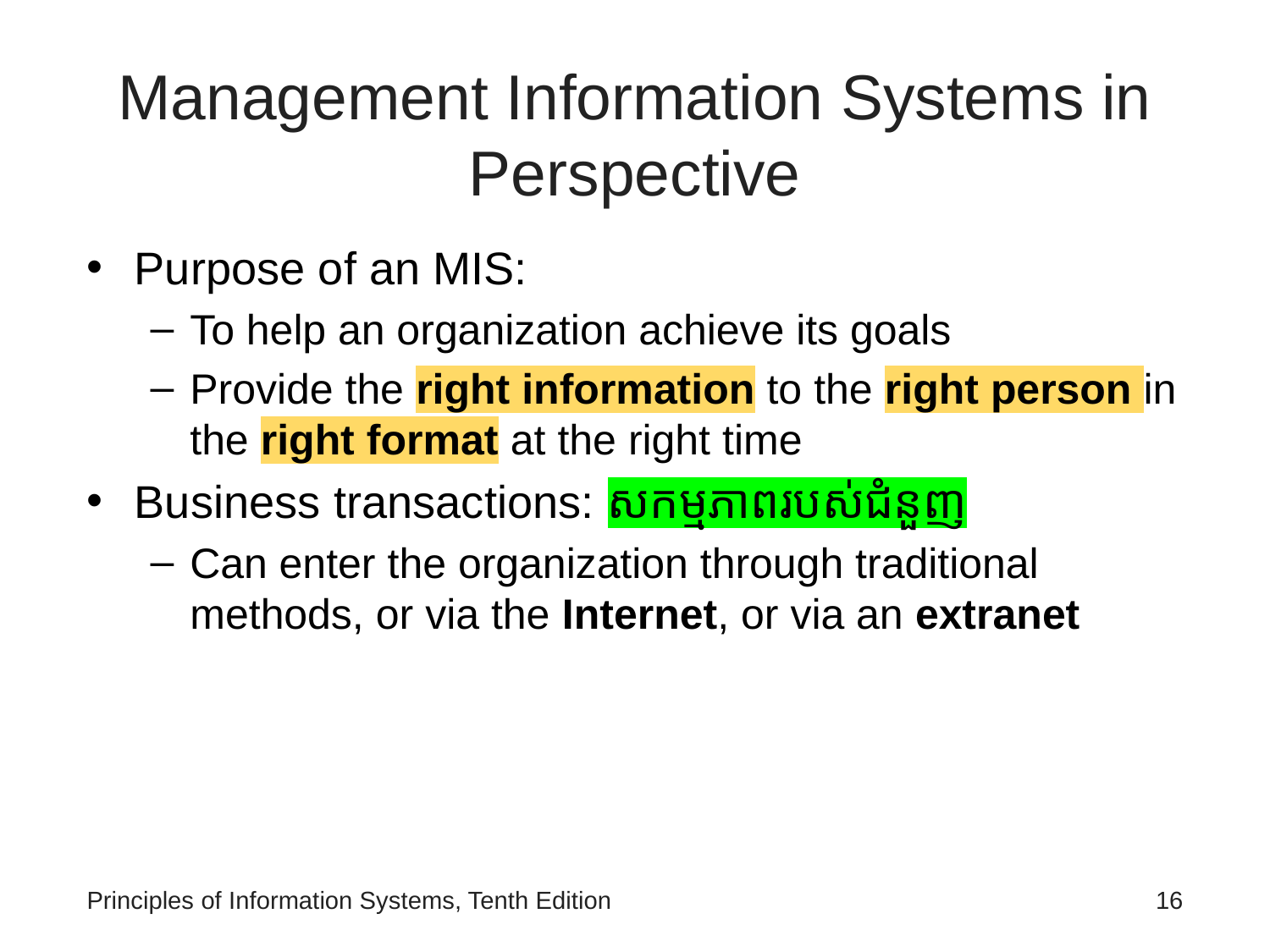

# Management Information Systems in Perspective
Purpose of an MIS:
To help an organization achieve its goals
Provide the right information to the right person in the right format at the right time
Business transactions: សកម្មភាពរបស់ជំនួញ
Can enter the organization through traditional methods, or via the Internet, or via an extranet
Principles of Information Systems, Tenth Edition
16